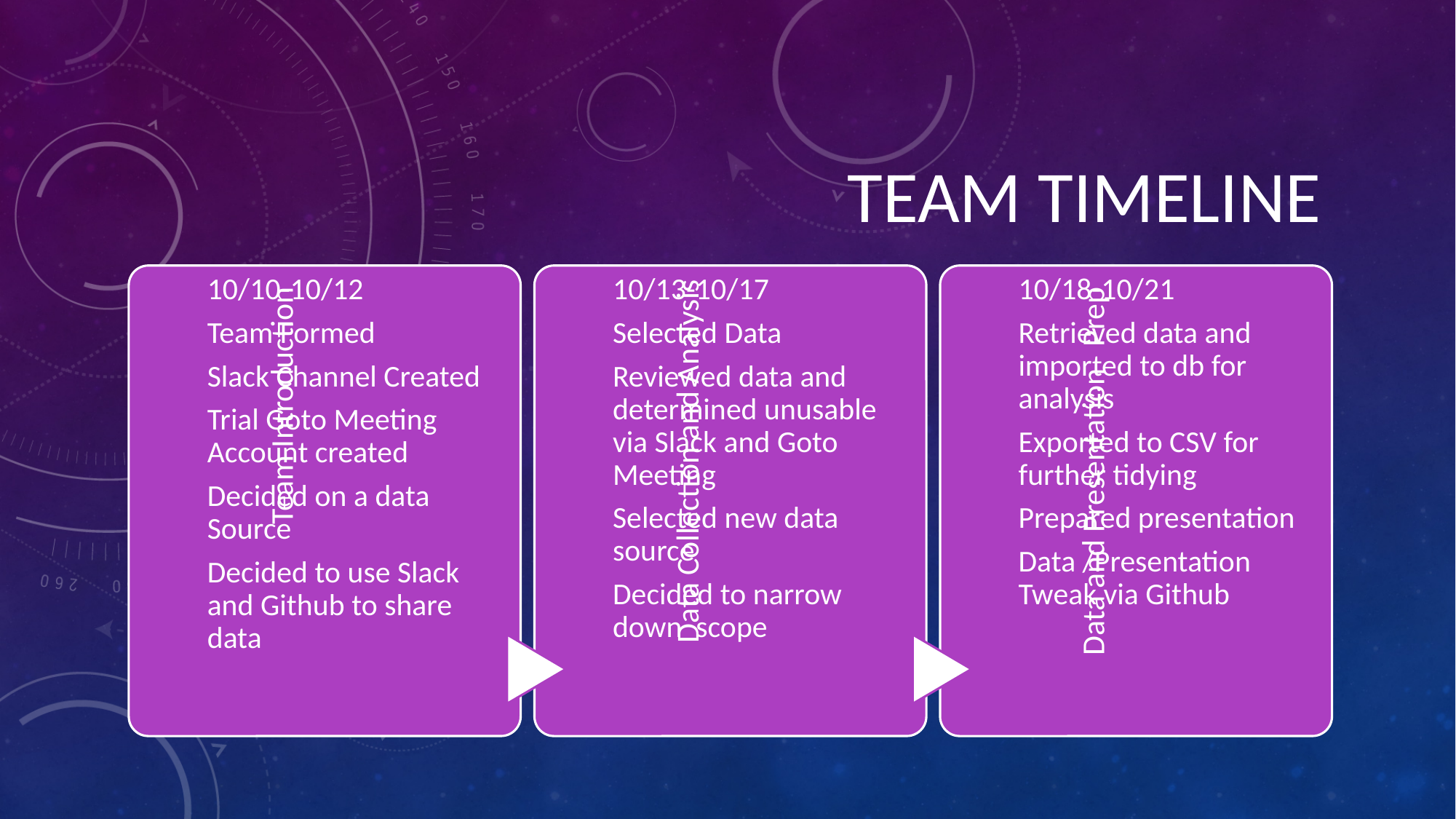

# Team Timeline
Team Introduction
10/10-10/12
Team Formed
Slack Channel Created
Trial Goto Meeting Account created
Decided on a data Source
Decided to use Slack and Github to share data
Data Collection and Analysis
10/13-10/17
Selected Data
Reviewed data and determined unusable via Slack and Goto Meeting
Selected new data source
Decided to narrow down  scope
Data and Presentation   Prep
10/18-10/21
Retrieved data and imported to db for analysis
Exported to CSV for further tidying
Prepared presentation
Data /Presentation Tweak via Github

t